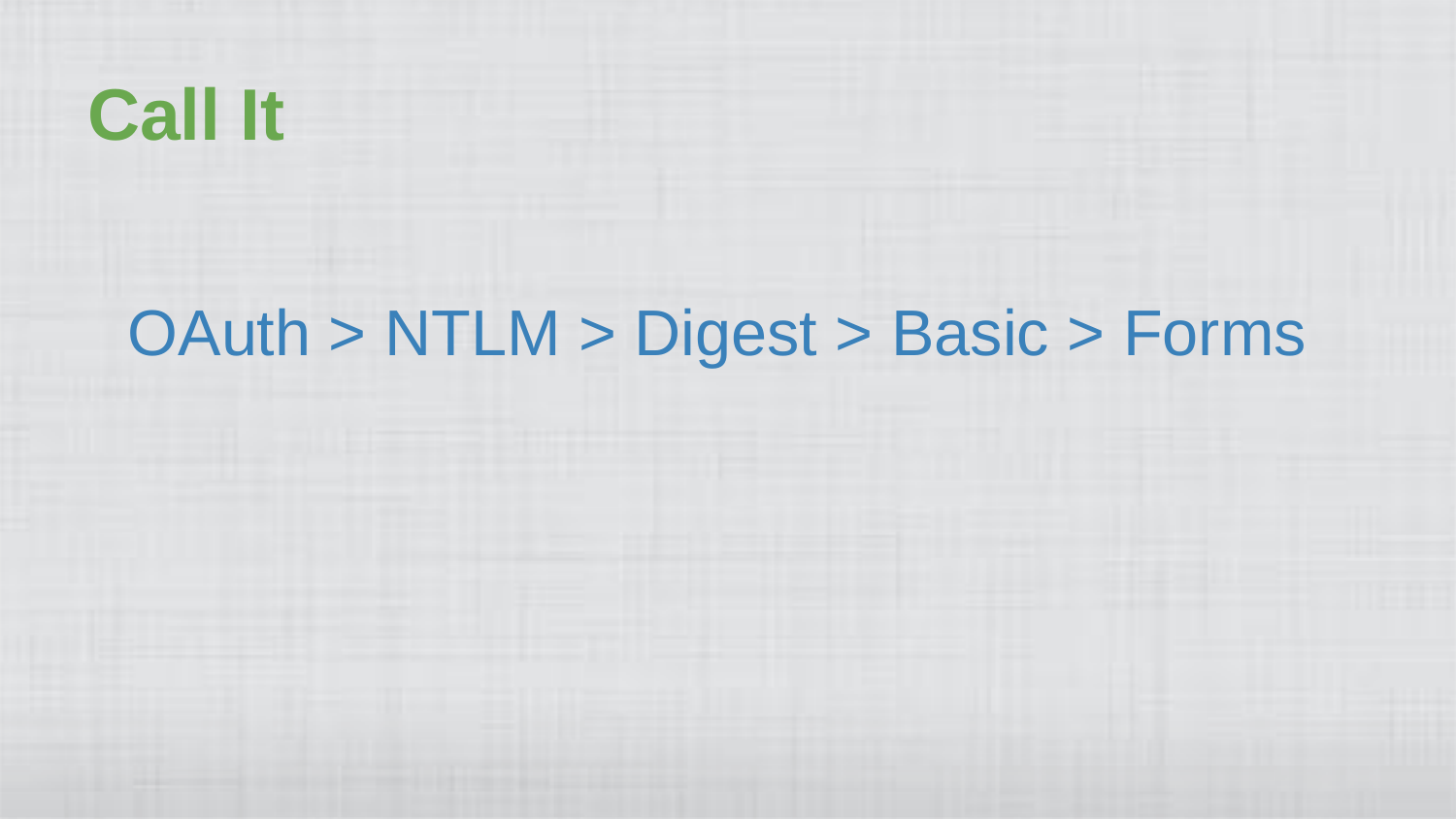

# Call It
OAuth > NTLM > Digest > Basic > Forms